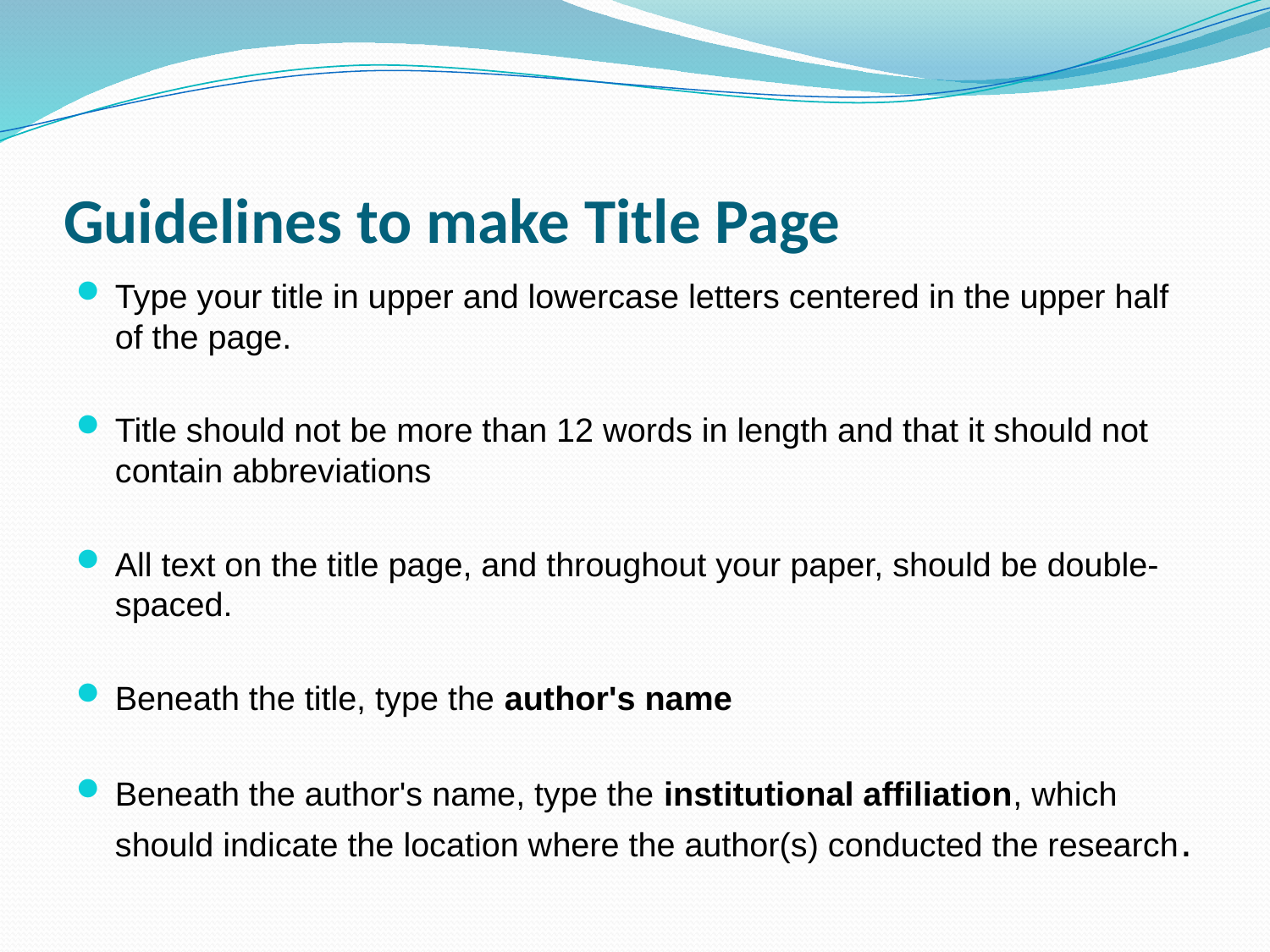

# Guidelines to make Title Page
Type your title in upper and lowercase letters centered in the upper half of the page.

Title should not be more than 12 words in length and that it should not contain abbreviations

All text on the title page, and throughout your paper, should be double-spaced.

Beneath the title, type the author's name

Beneath the author's name, type the institutional affiliation, which should indicate the location where the author(s) conducted the research.